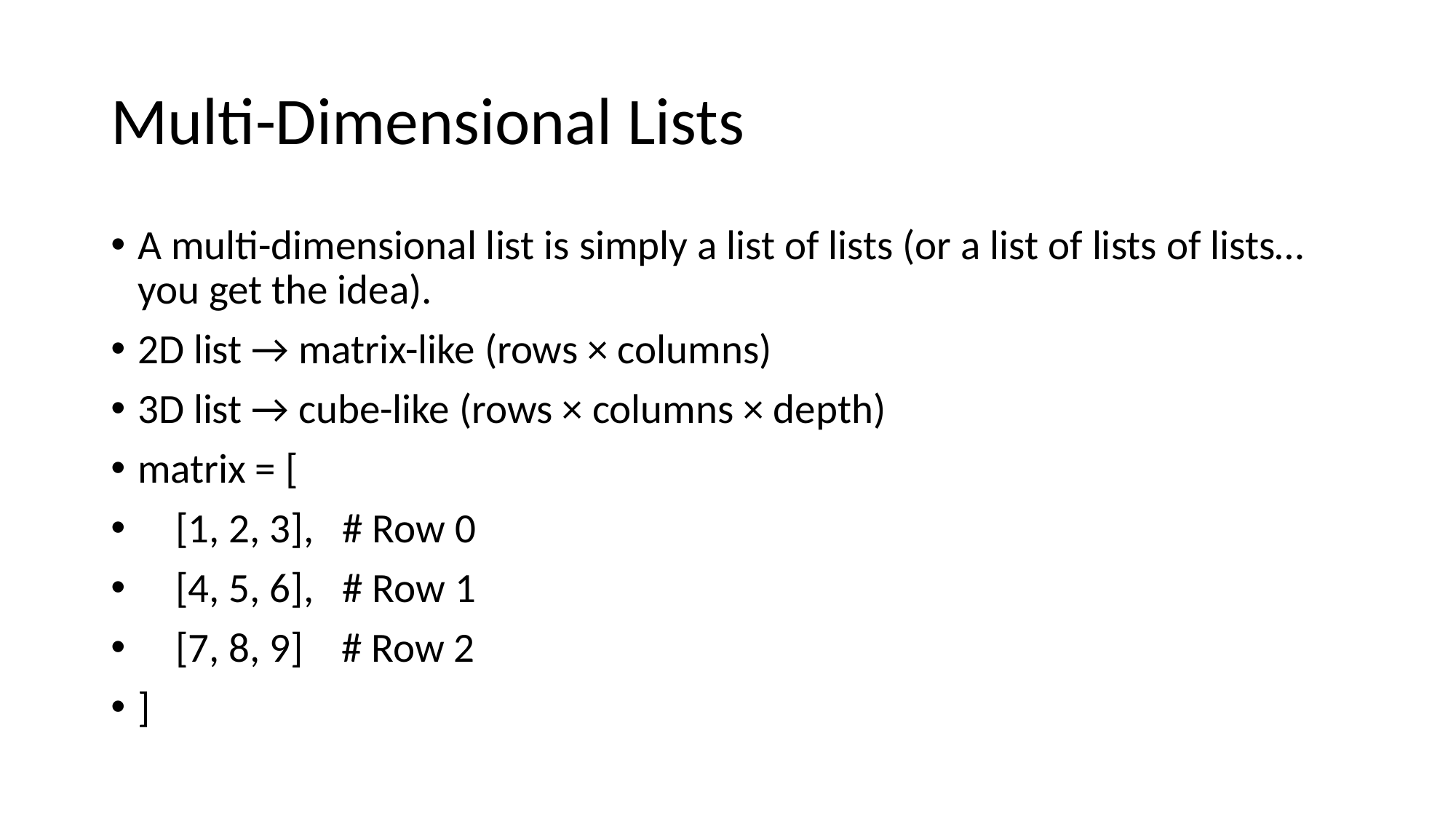

# Multi-Dimensional Lists
A multi-dimensional list is simply a list of lists (or a list of lists of lists… you get the idea).
2D list → matrix-like (rows × columns)
3D list → cube-like (rows × columns × depth)
matrix = [
    [1, 2, 3],   # Row 0
    [4, 5, 6],   # Row 1
    [7, 8, 9]    # Row 2
]